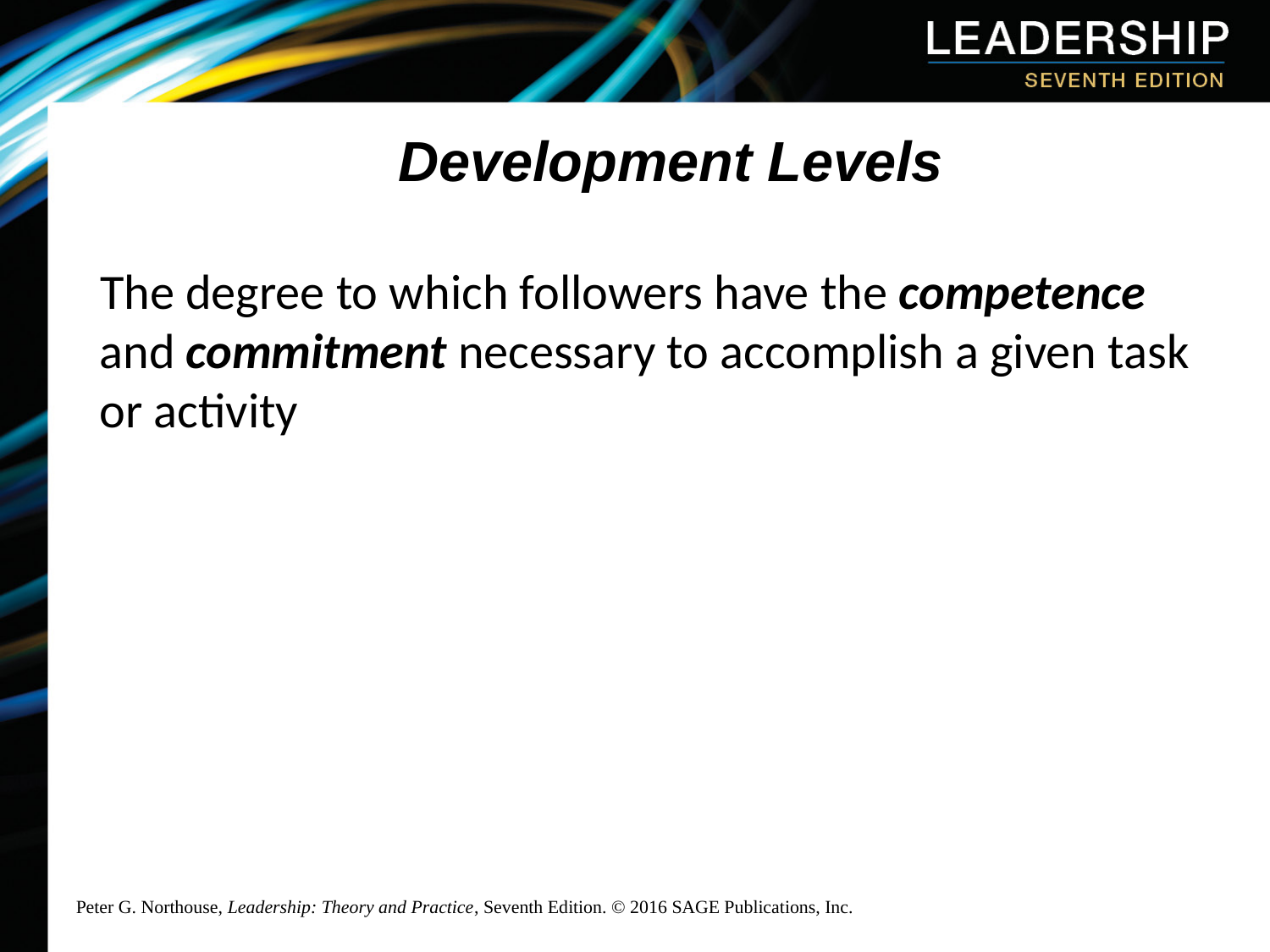

# Development Levels
The degree to which followers have the competence and commitment necessary to accomplish a given task or activity
Peter G. Northouse, Leadership: Theory and Practice, Seventh Edition. © 2016 SAGE Publications, Inc.